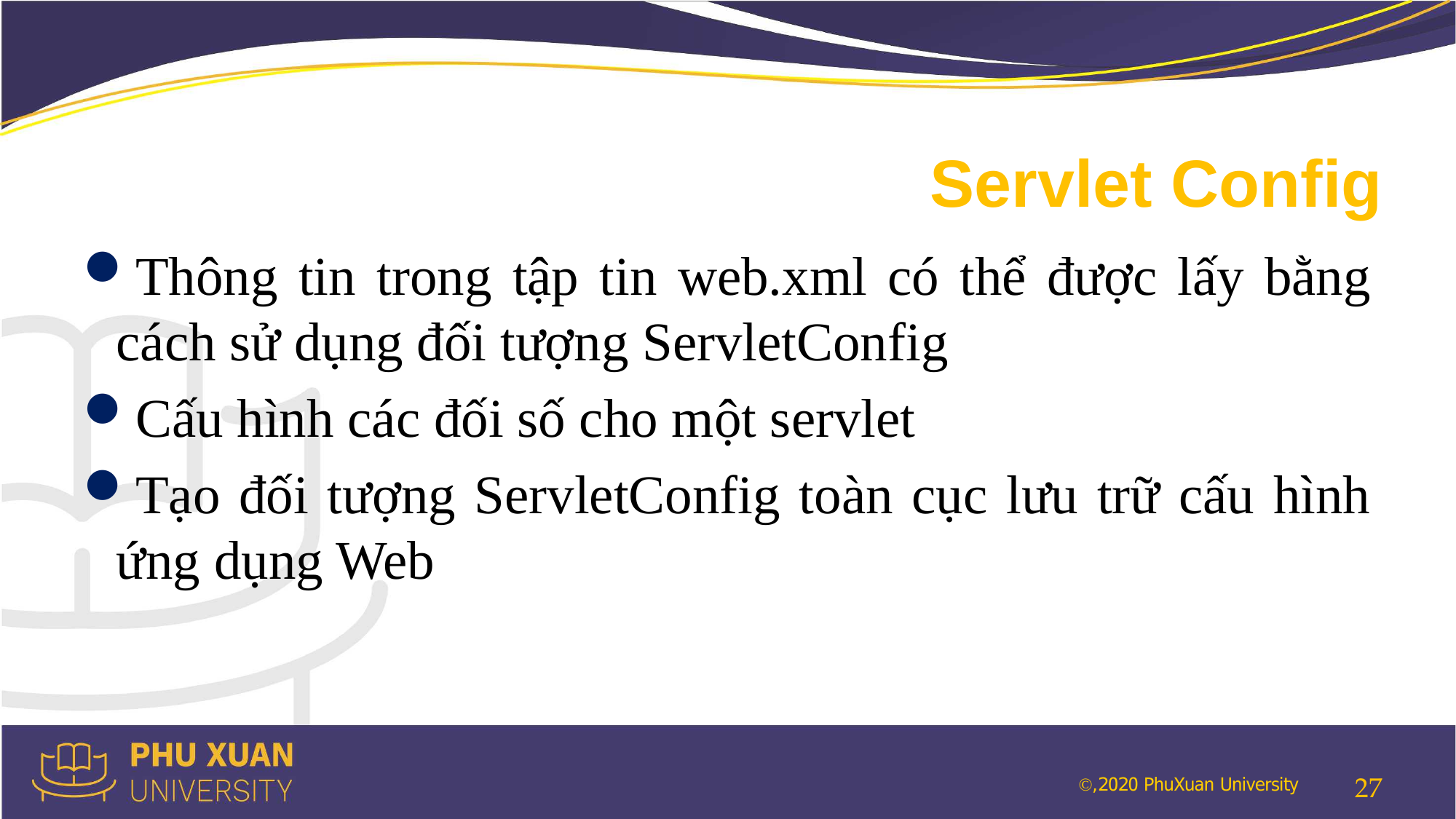

# Servlet Config
Thông tin trong tập tin web.xml có thể được lấy bằng cách sử dụng đối tượng ServletConfig
Cấu hình các đối số cho một servlet
Tạo đối tượng ServletConfig toàn cục lưu trữ cấu hình ứng dụng Web

27